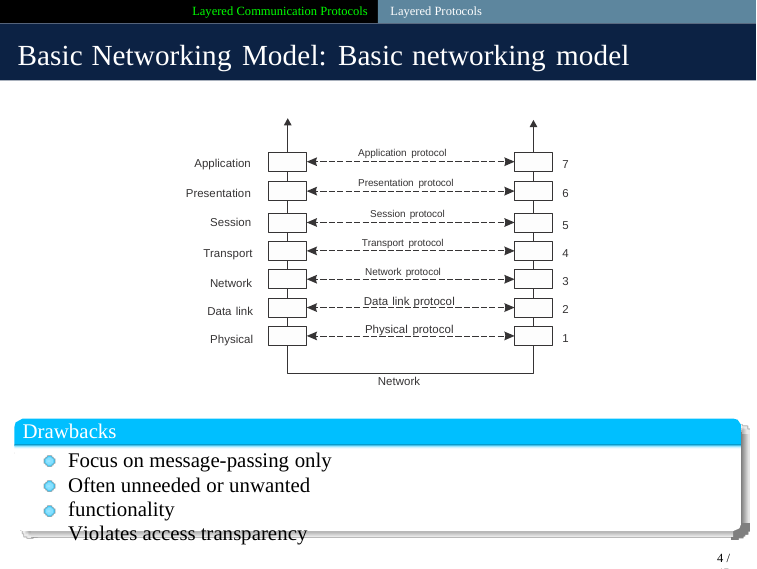

Layered Communication Protocols       Layered Protocols

Basic Networking Model: Basic networking model

Application protocol

Application

7

Presentation protocol

Presentation

6

Session protocol

Session

5

Transport protocol

Transport
4

Network protocol

3
Network

Data link protocol

2
Data link

Physical protocol

1
Physical

Network

Drawbacks
Focus on message-passing only
Often unneeded or unwanted functionality
Violates access transparency

4 / 45